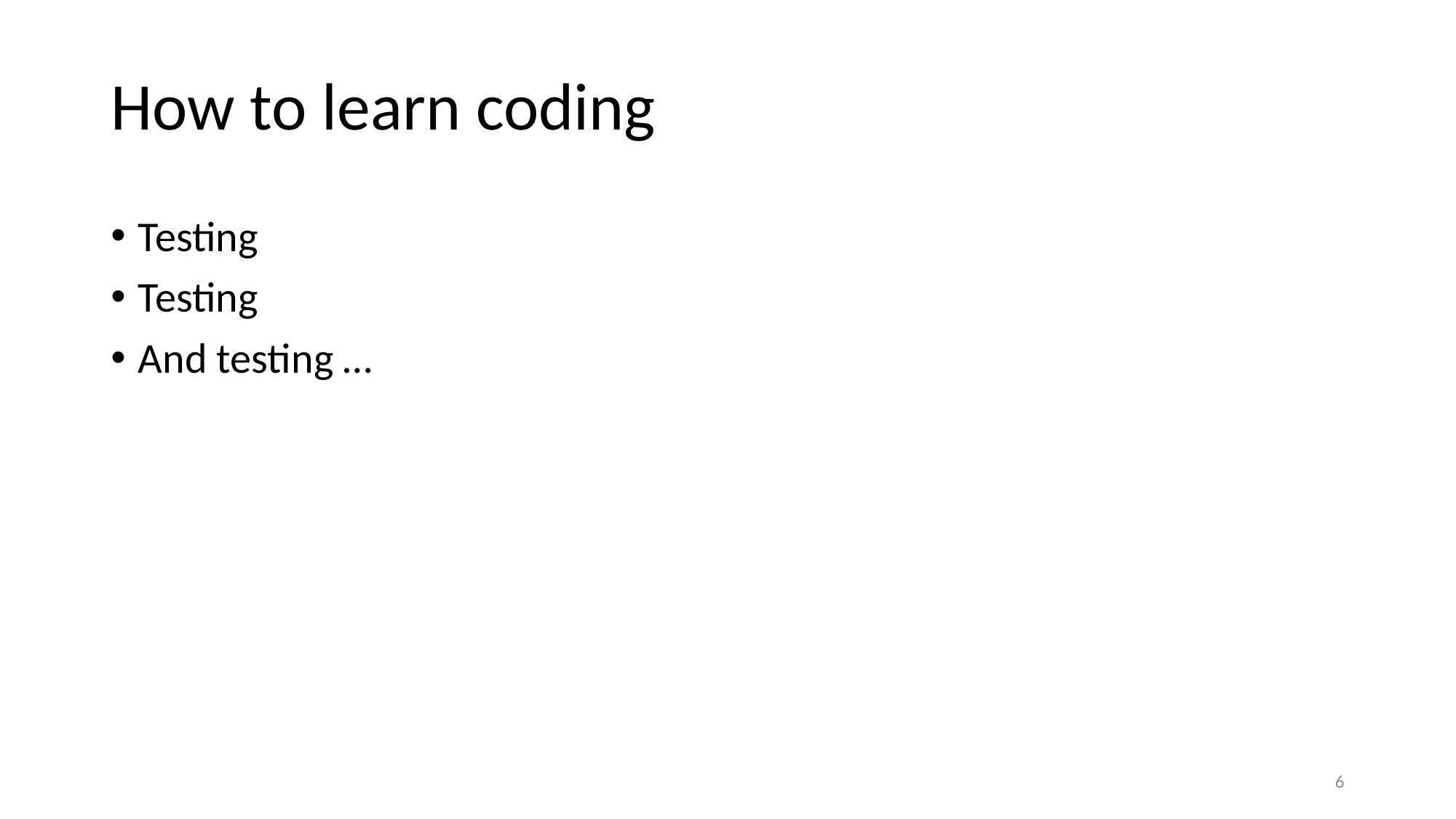

# How to learn coding
Testing
Testing
And testing …
6